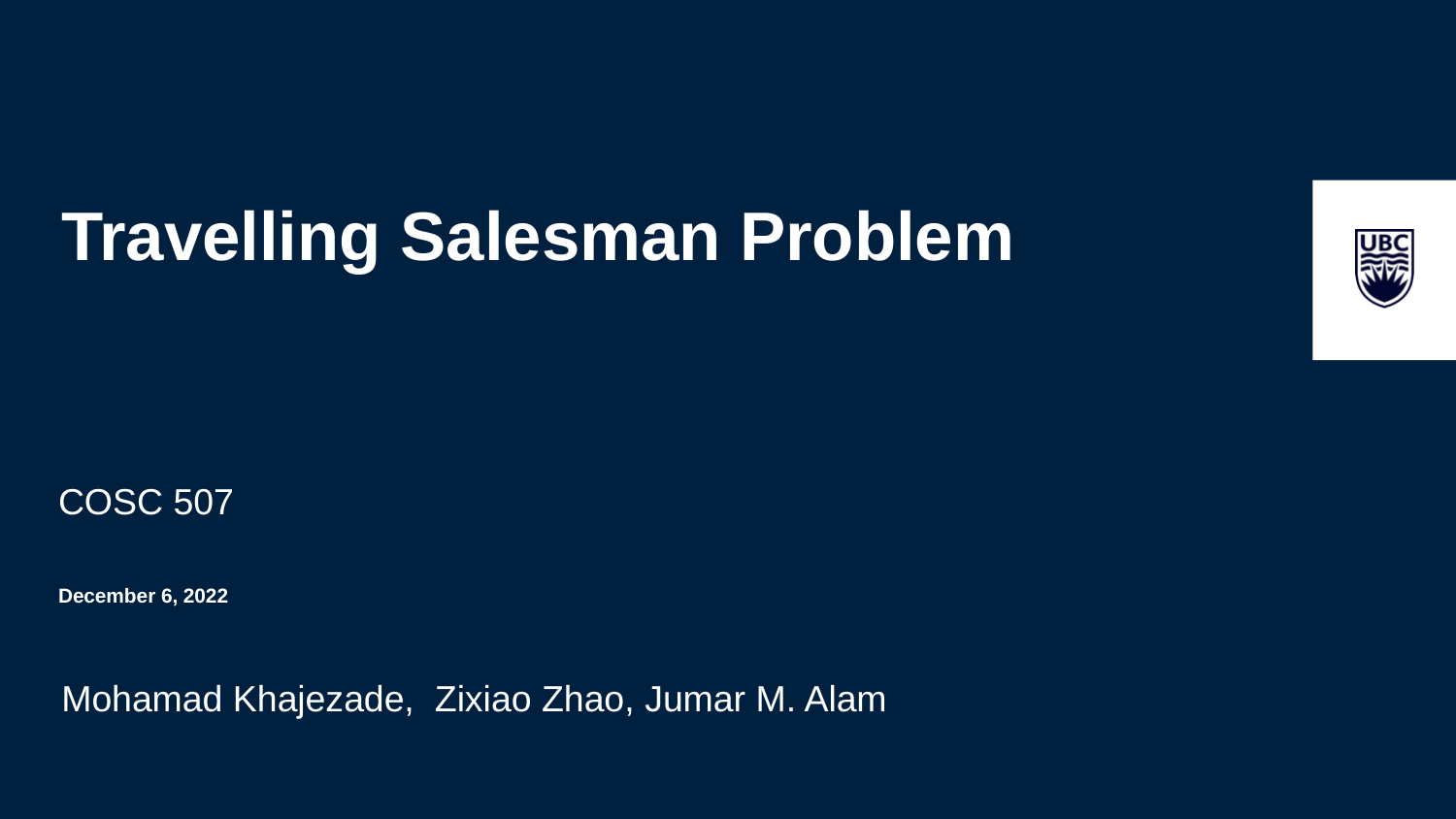

# Travelling Salesman Problem
COSC 507
December 6, 2022
Mohamad Khajezade,  Zixiao Zhao, Jumar M. Alam